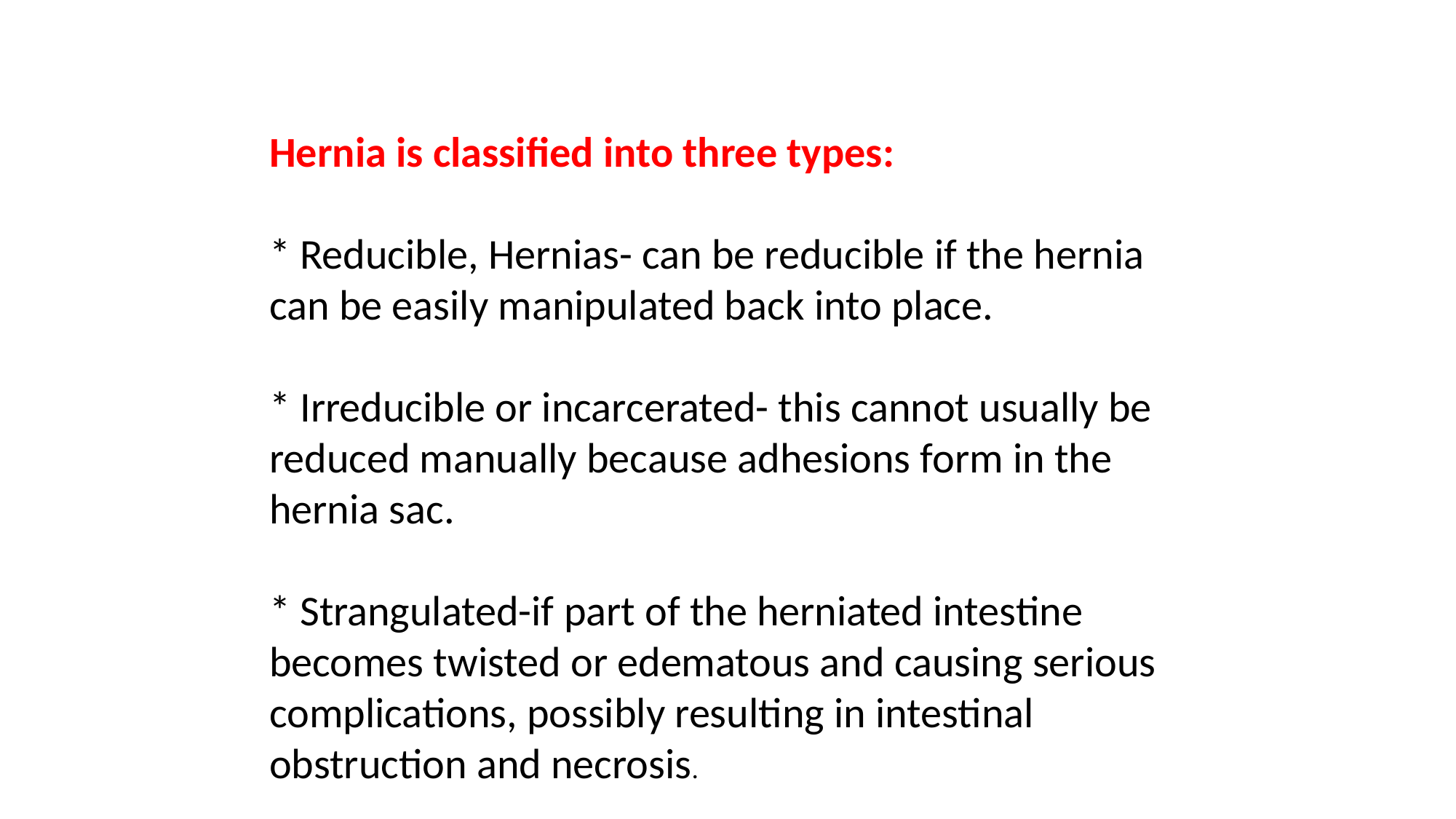

Hernia is classified into three types:
* Reducible, Hernias- can be reducible if the hernia can be easily manipulated back into place.

* Irreducible or incarcerated- this cannot usually be reduced manually because adhesions form in the hernia sac.

* Strangulated-if part of the herniated intestine becomes twisted or edematous and causing serious complications, possibly resulting in intestinal obstruction and necrosis.